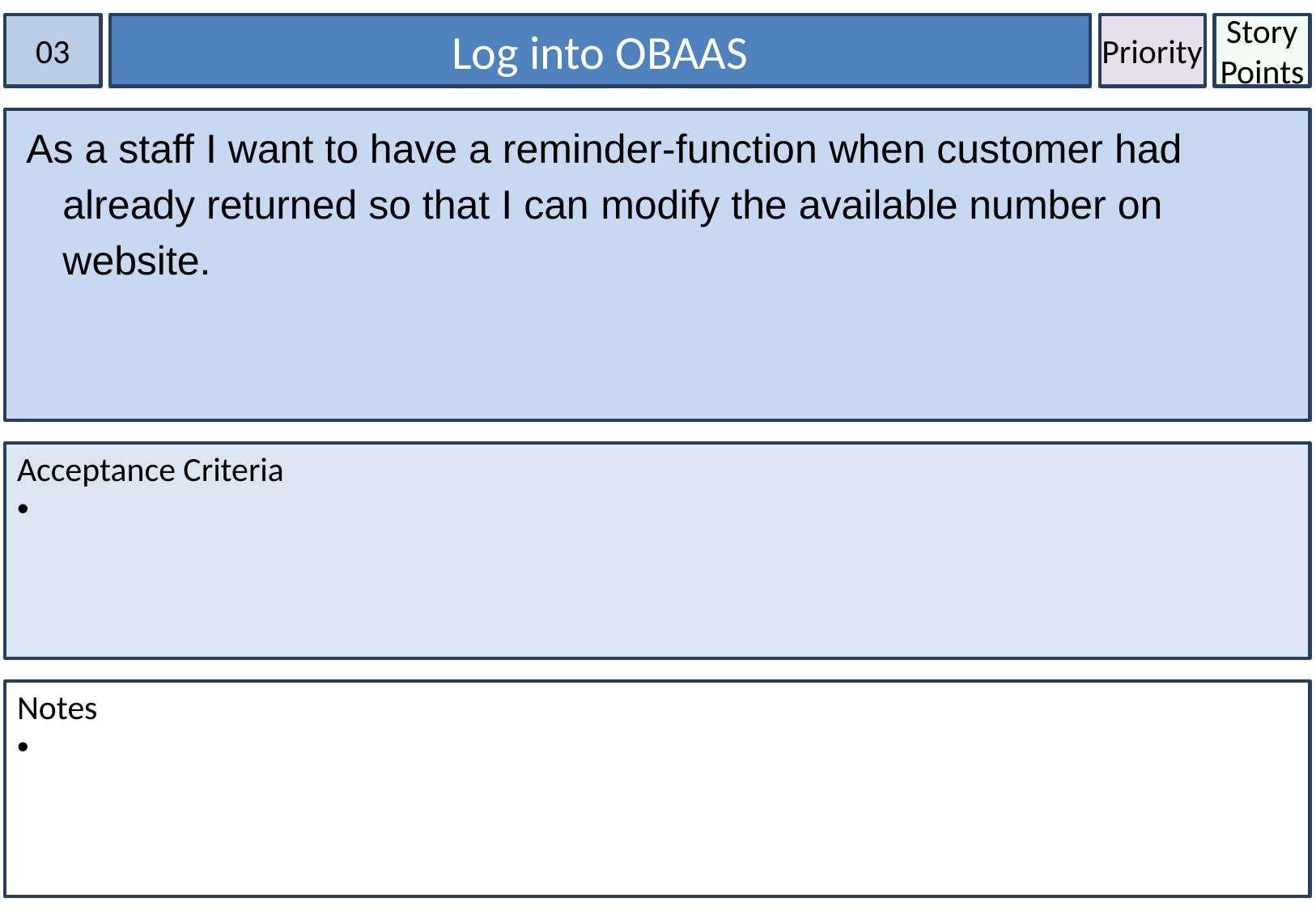

03
Log into OBAAS
Priority
Story Points
 As a staff I want to have a reminder-function when customer had already returned so that I can modify the available number on website.

Acceptance Criteria

Notes